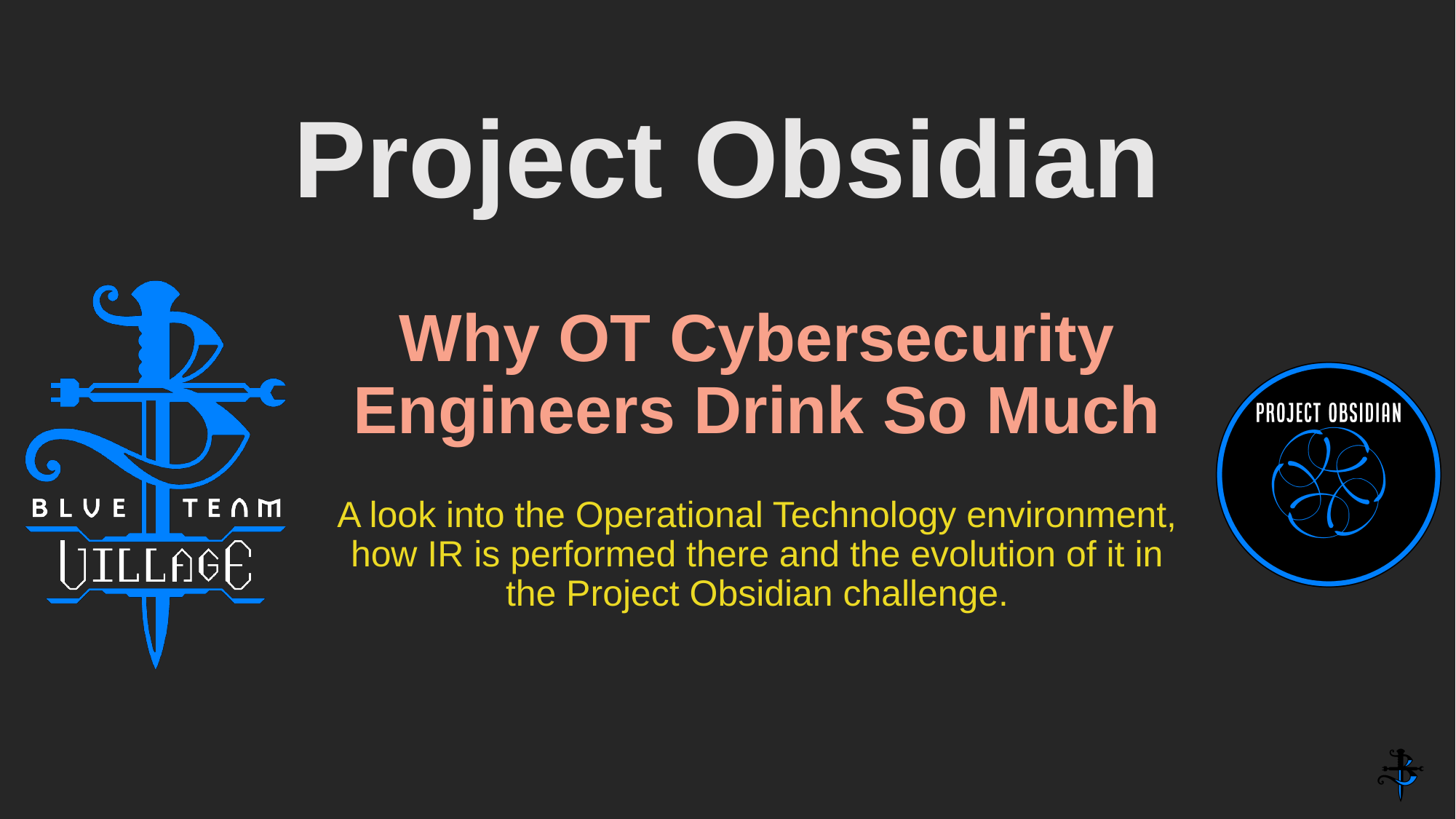

# Why OT Cybersecurity Engineers Drink So Much
A look into the Operational Technology environment, how IR is performed there and the evolution of it in the Project Obsidian challenge.